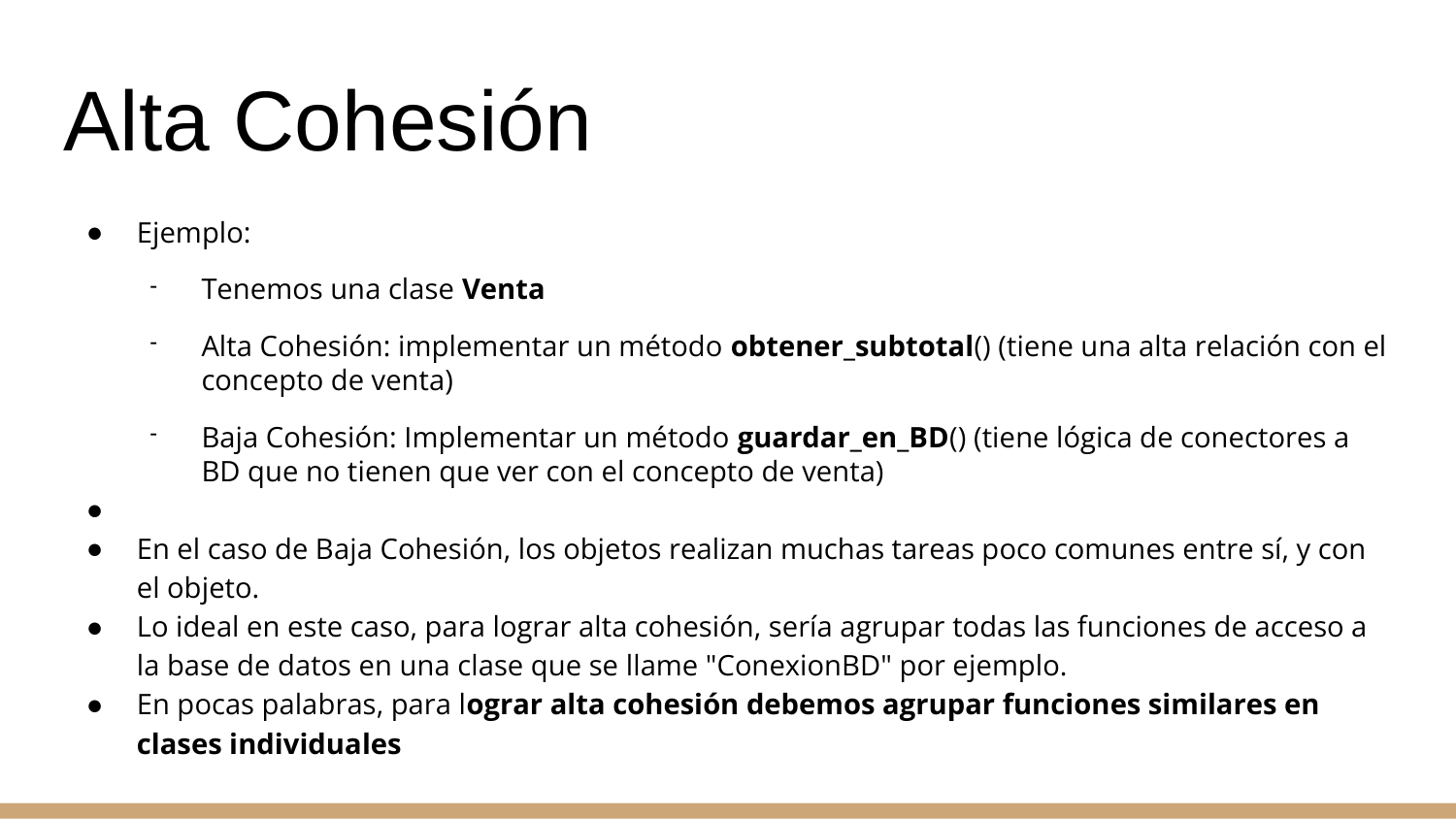

Alta Cohesión
Ejemplo:
Tenemos una clase Venta
Alta Cohesión: implementar un método obtener_subtotal() (tiene una alta relación con el concepto de venta)
Baja Cohesión: Implementar un método guardar_en_BD() (tiene lógica de conectores a BD que no tienen que ver con el concepto de venta)

En el caso de Baja Cohesión, los objetos realizan muchas tareas poco comunes entre sí, y con el objeto.
Lo ideal en este caso, para lograr alta cohesión, sería agrupar todas las funciones de acceso a la base de datos en una clase que se llame "ConexionBD" por ejemplo.
En pocas palabras, para lograr alta cohesión debemos agrupar funciones similares en clases individuales